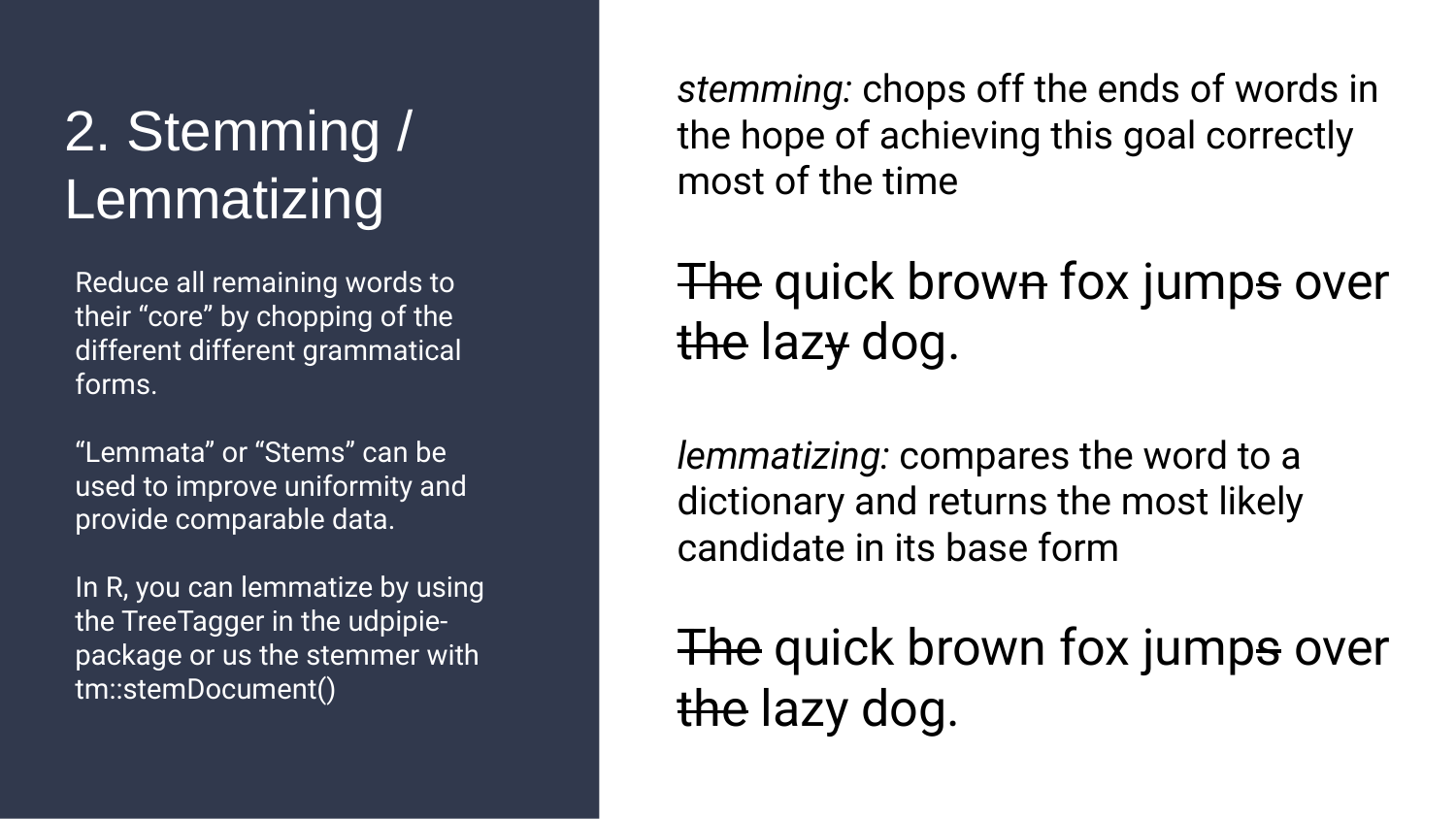

stemming: chops off the ends of words in the hope of achieving this goal correctly most of the time

The quick brown fox jumps over the lazy dog.

lemmatizing: compares the word to a dictionary and returns the most likely candidate in its base form

The quick brown fox jumps over the lazy dog.

# 2. Stemming / Lemmatizing
Reduce all remaining words to their “core” by chopping of the different different grammatical forms.

“Lemmata” or “Stems” can be used to improve uniformity and provide comparable data.

In R, you can lemmatize by using the TreeTagger in the udpipie-package or us the stemmer with tm::stemDocument()